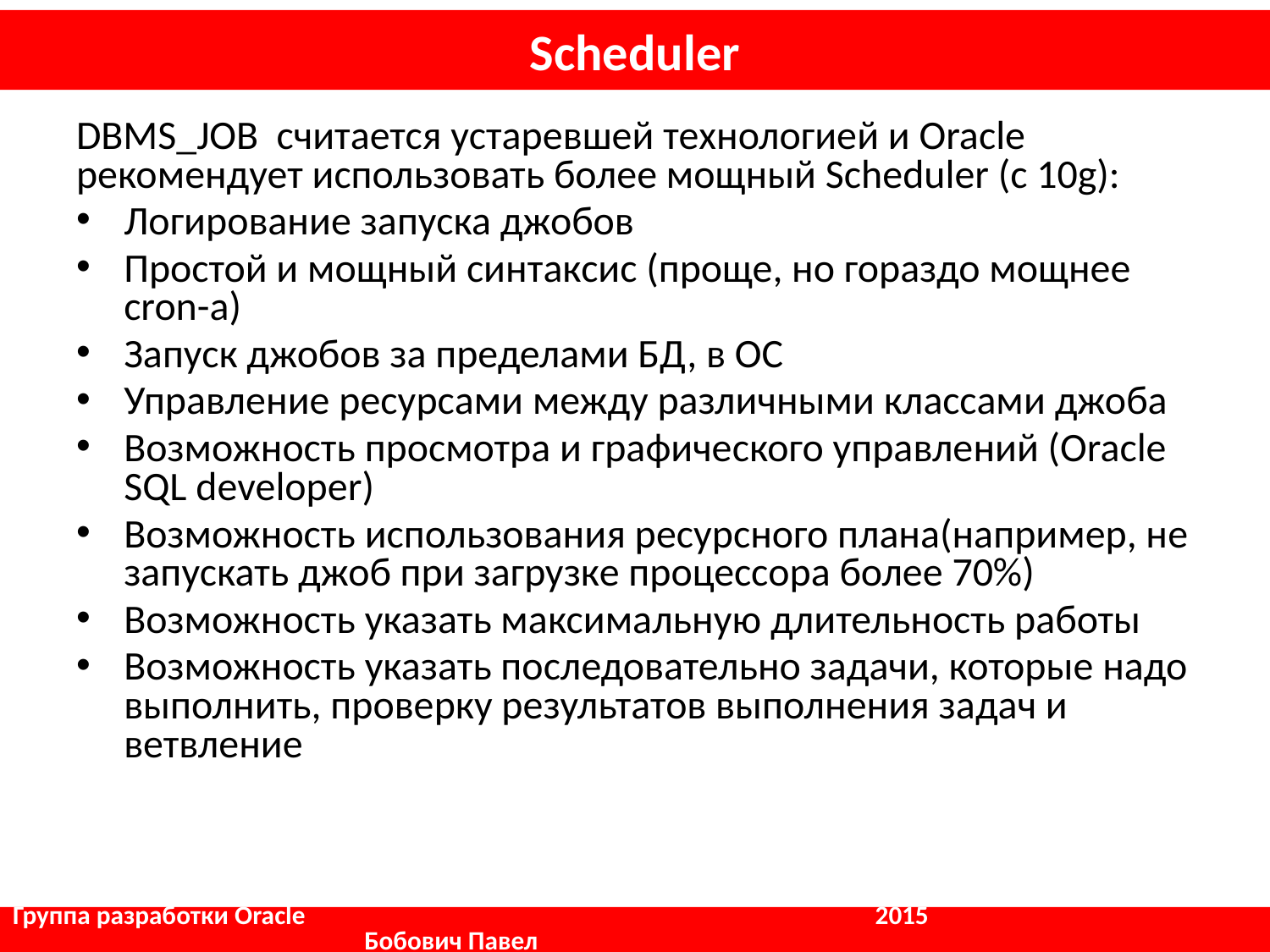

# Scheduler
DBMS_JOB  считается устаревшей технологией и Oracle рекомендует использовать более мощный Scheduler (c 10g):
Логирование запуска джобов
Простой и мощный синтаксис (проще, но гораздо мощнее cron-а)
Запуск джобов за пределами БД, в ОС
Управление ресурсами между различными классами джоба
Возможность просмотра и графического управлений (Oracle SQL developer)
Возможность использования ресурсного плана(например, не запускать джоб при загрузке процессора более 70%)
Возможность указать максимальную длительность работы
Возможность указать последовательно задачи, которые надо выполнить, проверку результатов выполнения задач и ветвление

Группа разработки Oracle				                 2015		 	                                      Бобович Павел